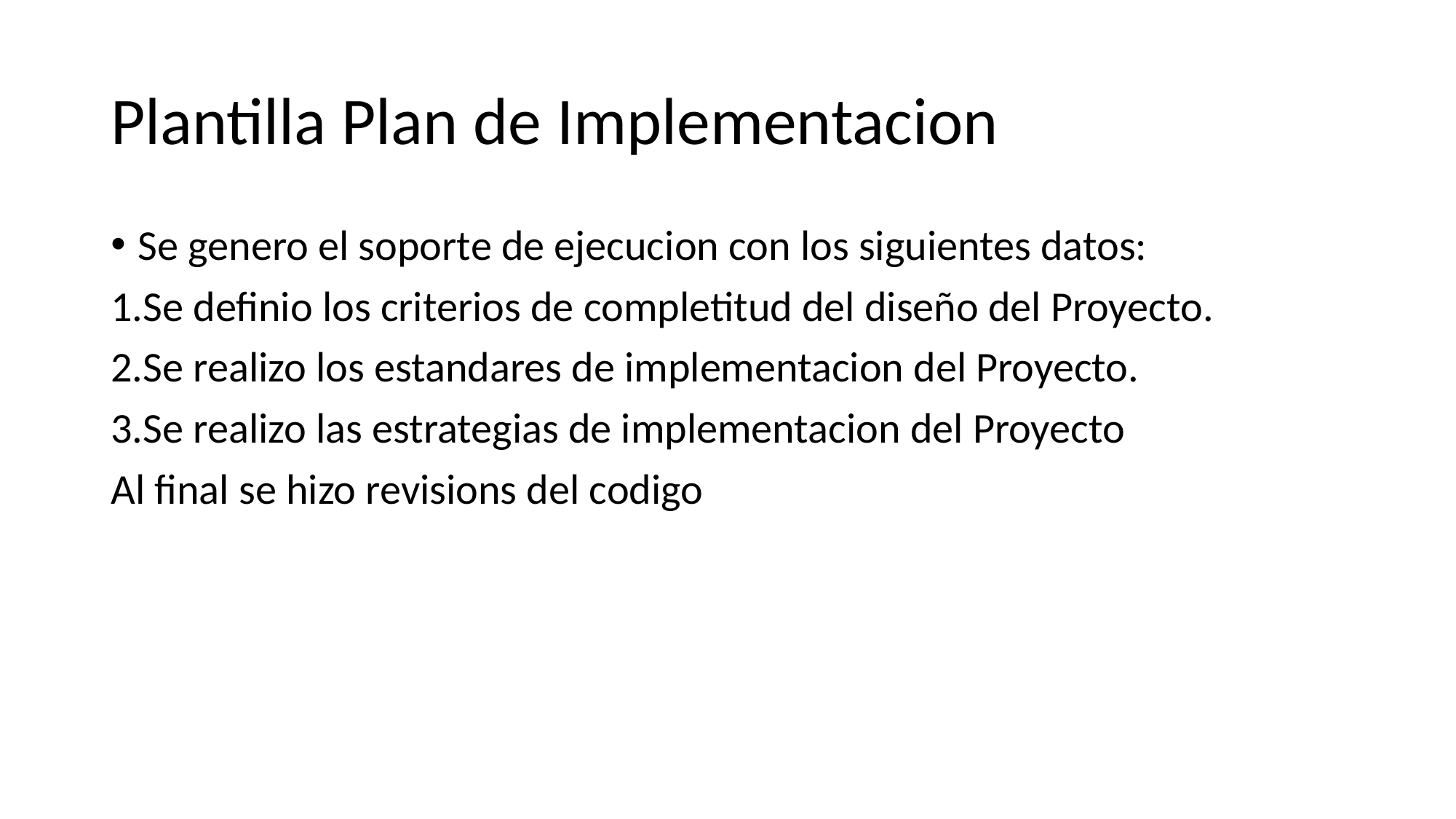

# Plantilla Plan de Implementacion
Se genero el soporte de ejecucion con los siguientes datos:
1.Se definio los criterios de completitud del diseño del Proyecto.
2.Se realizo los estandares de implementacion del Proyecto.
3.Se realizo las estrategias de implementacion del Proyecto
Al final se hizo revisions del codigo